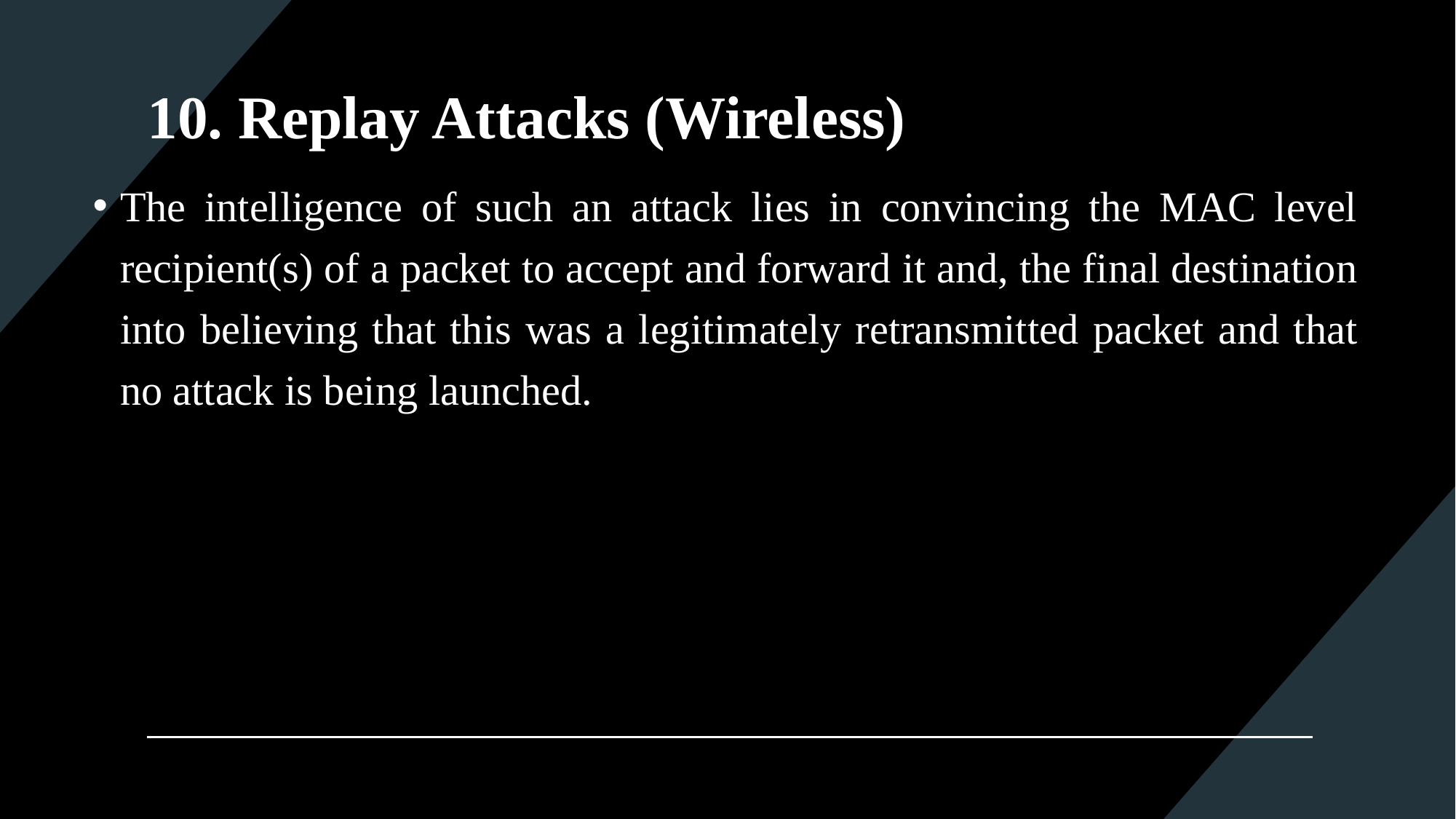

# 10. Replay Attacks (Wireless)
The intelligence of such an attack lies in convincing the MAC level recipient(s) of a packet to accept and forward it and, the final destination into believing that this was a legitimately retransmitted packet and that no attack is being launched.